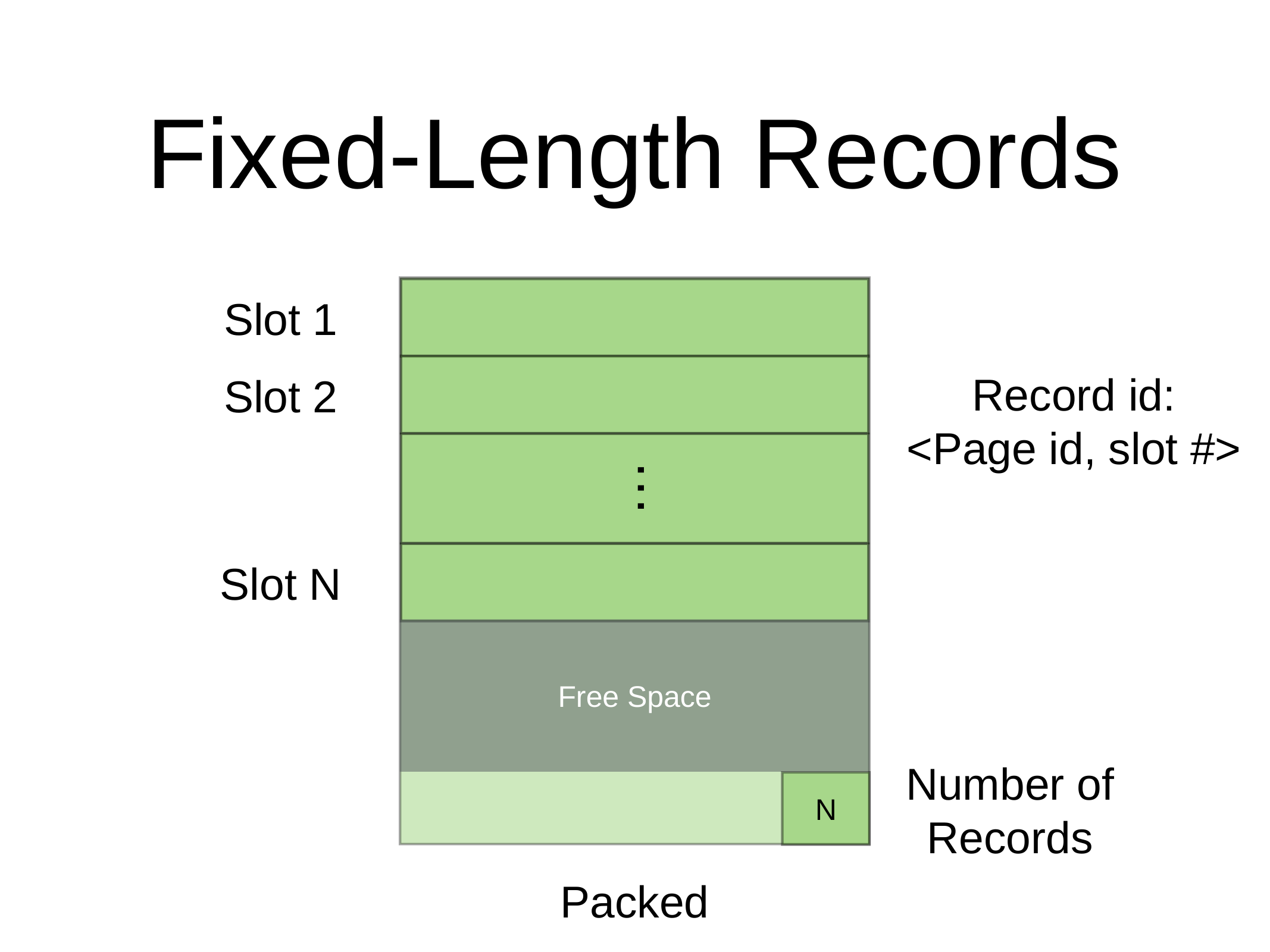

# Fixed-Length Records

Slot 1

Record id:
<Page id, slot #>
Slot 2

…

Slot N
Free Space
Number of Records
N
Packed